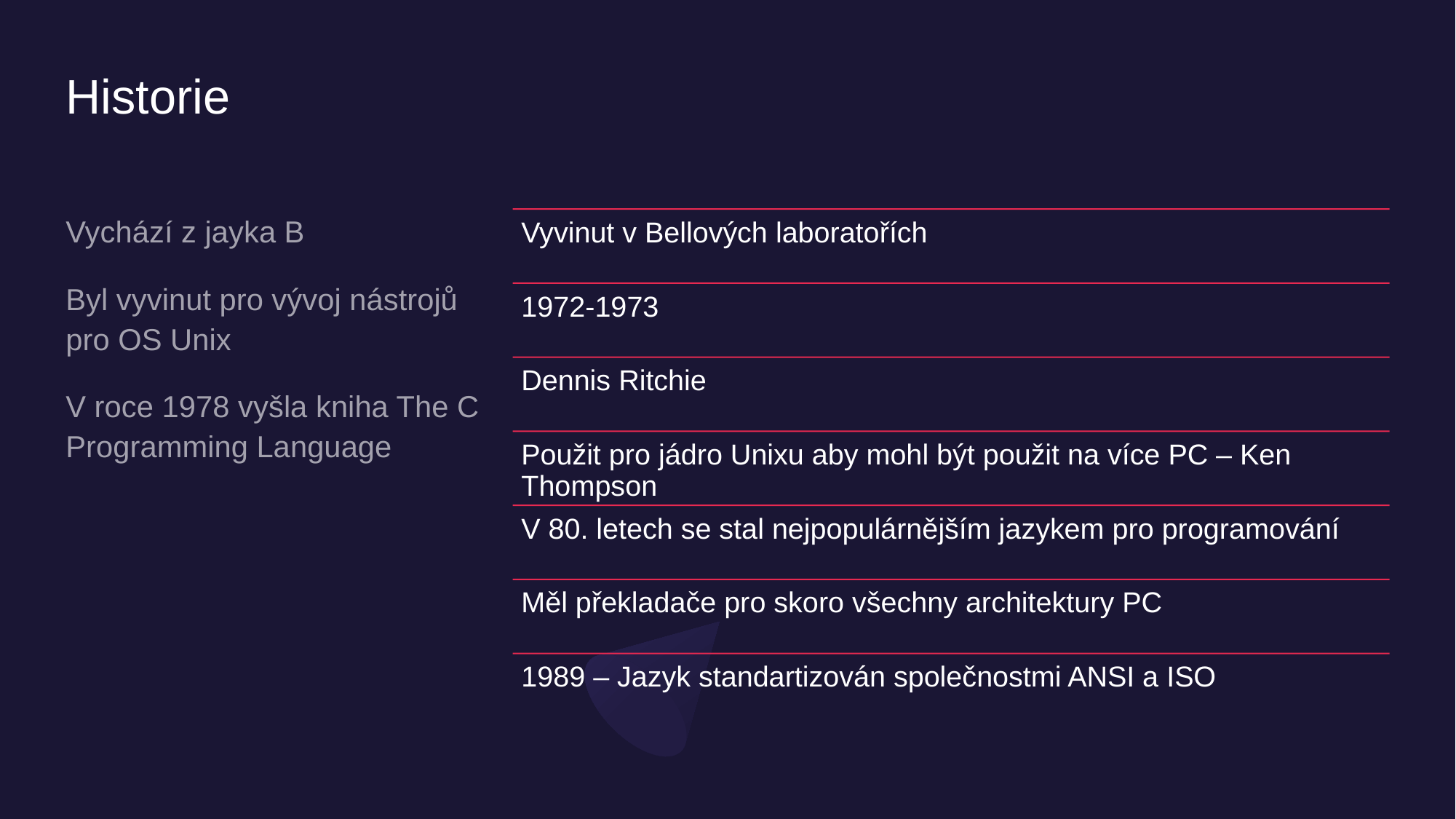

# Historie
Vychází z jayka B
Byl vyvinut pro vývoj nástrojů pro OS Unix
V roce 1978 vyšla kniha The C Programming Language
Vyvinut v Bellových laboratořích
1972-1973
Dennis Ritchie
Použit pro jádro Unixu aby mohl být použit na více PC – Ken Thompson
V 80. letech se stal nejpopulárnějším jazykem pro programování
Měl překladače pro skoro všechny architektury PC
1989 – Jazyk standartizován společnostmi ANSI a ISO